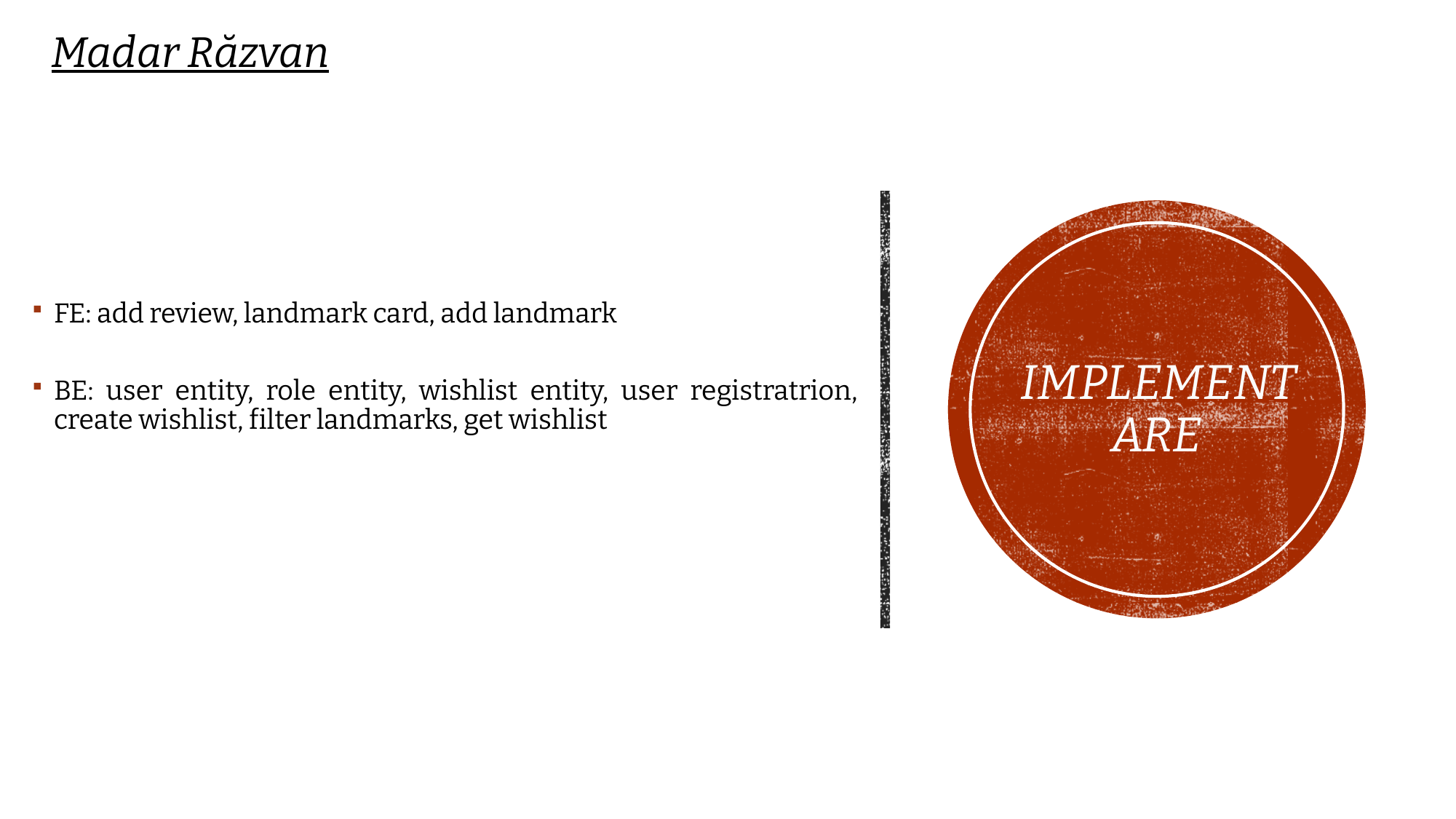

Madar Răzvan
FE: add review, landmark card, add landmark

BE: user entity, role entity, wishlist entity, user registratrion, create wishlist, filter landmarks, get wishlist

# implementare